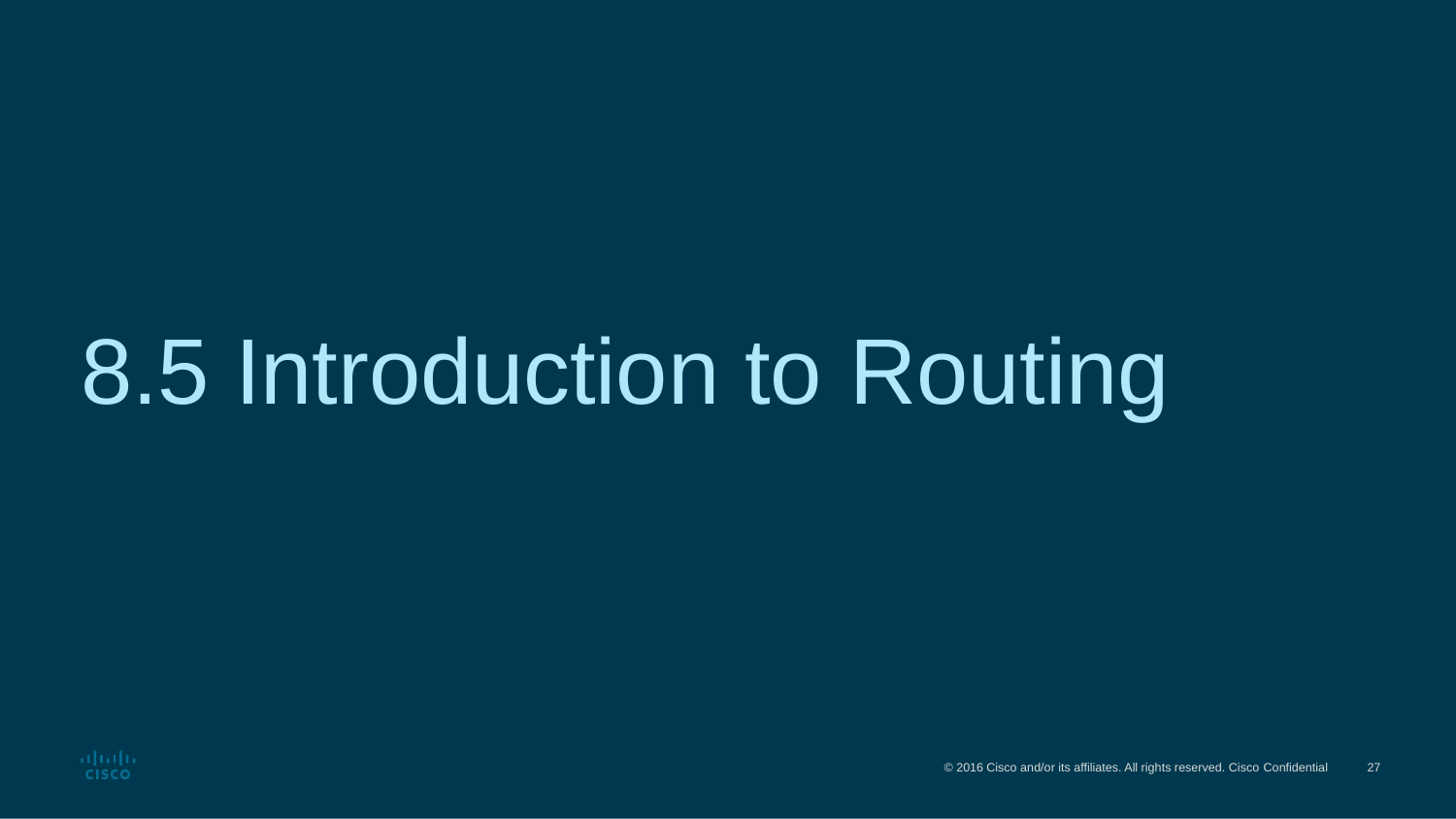

# 8.5 Introduction to Routing
© 2016 Cisco and/or its affiliates. All rights reserved. Cisco Confidential
27